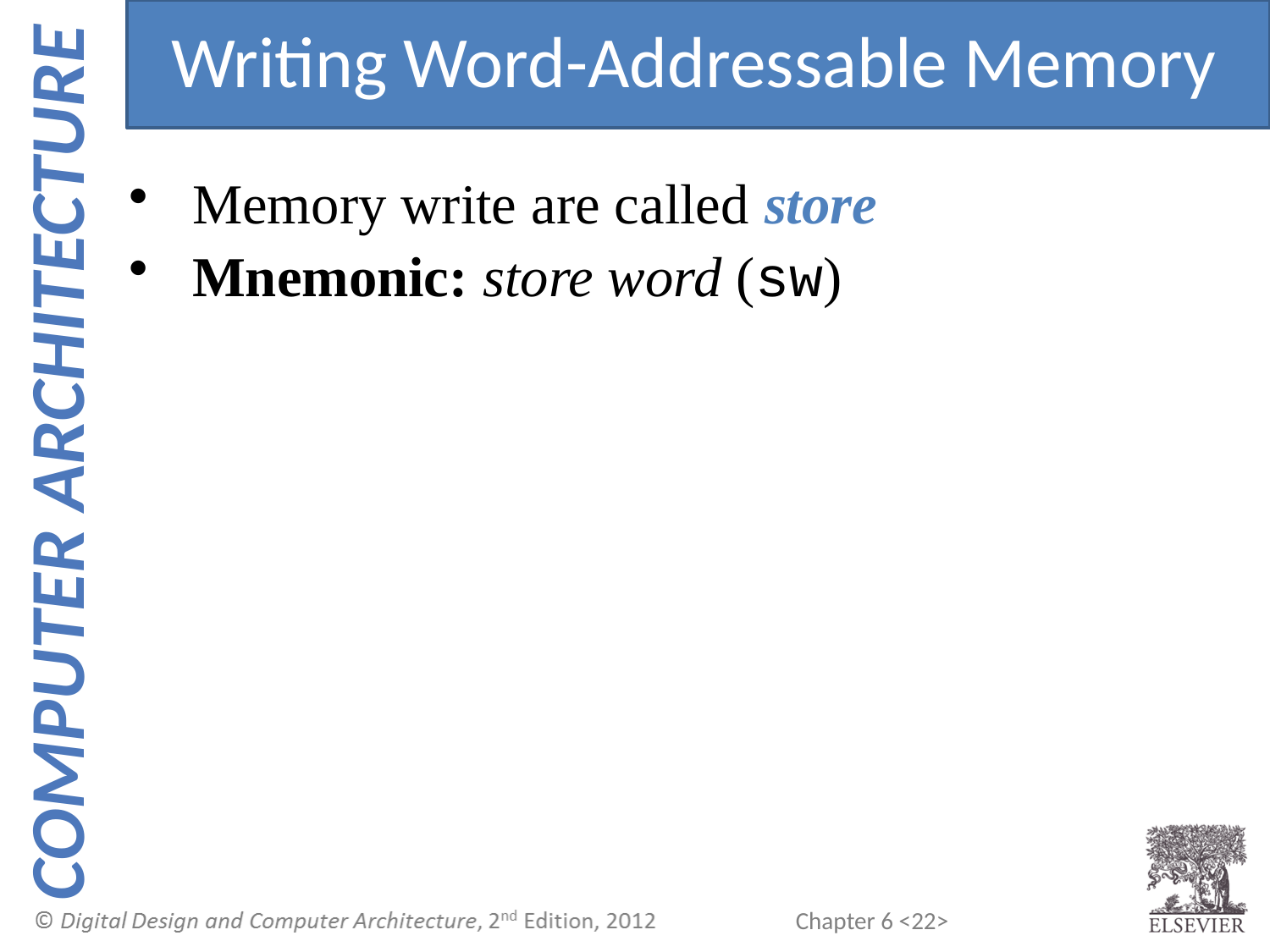

Writing Word-Addressable Memory

Memory write are called store
Mnemonic: store word (sw)